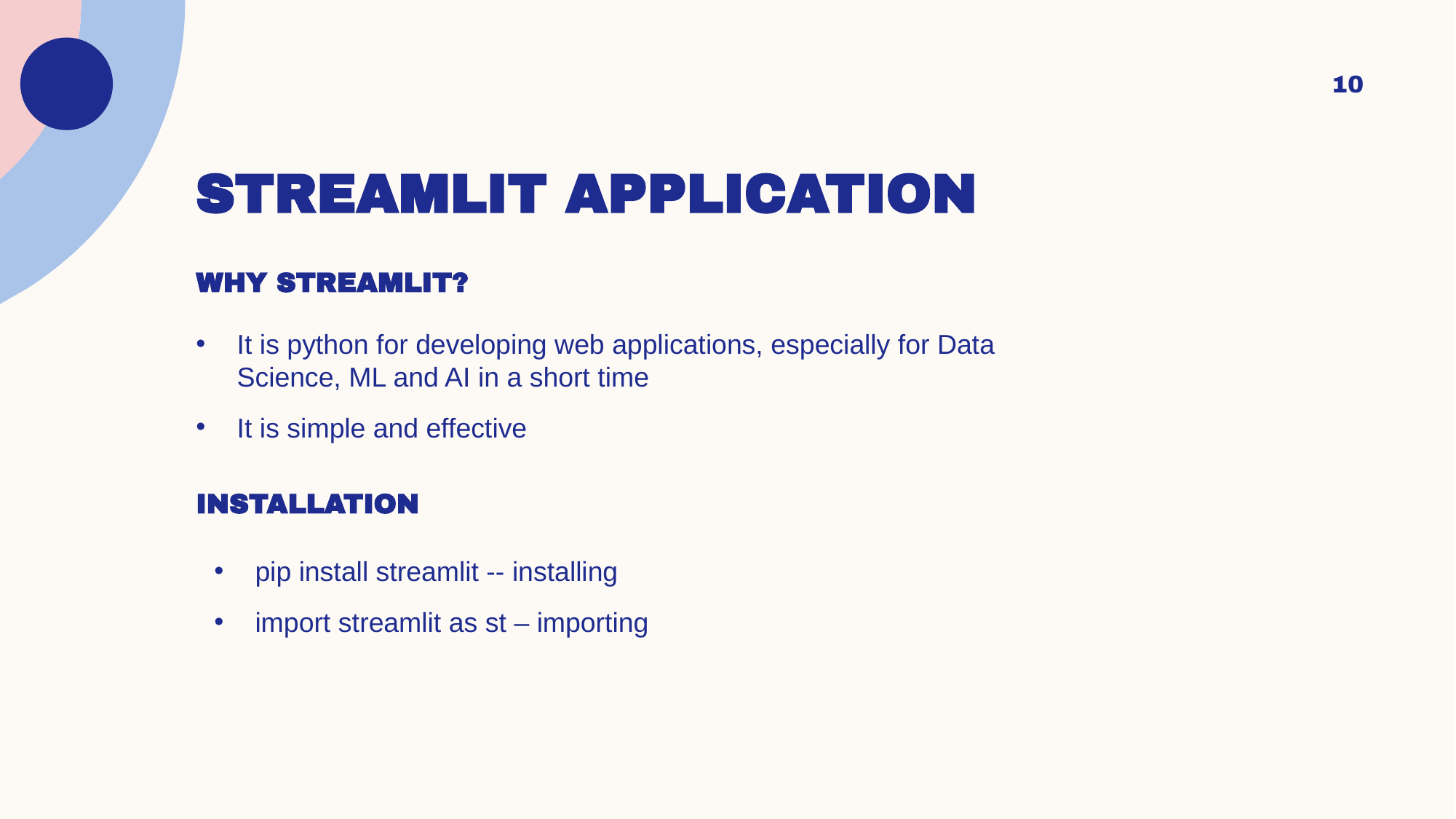

10
# Streamlit application
Why Streamlit?
It is python for developing web applications, especially for Data Science, ML and AI in a short time
It is simple and effective

Installation
pip install streamlit -- installing
import streamlit as st – importing